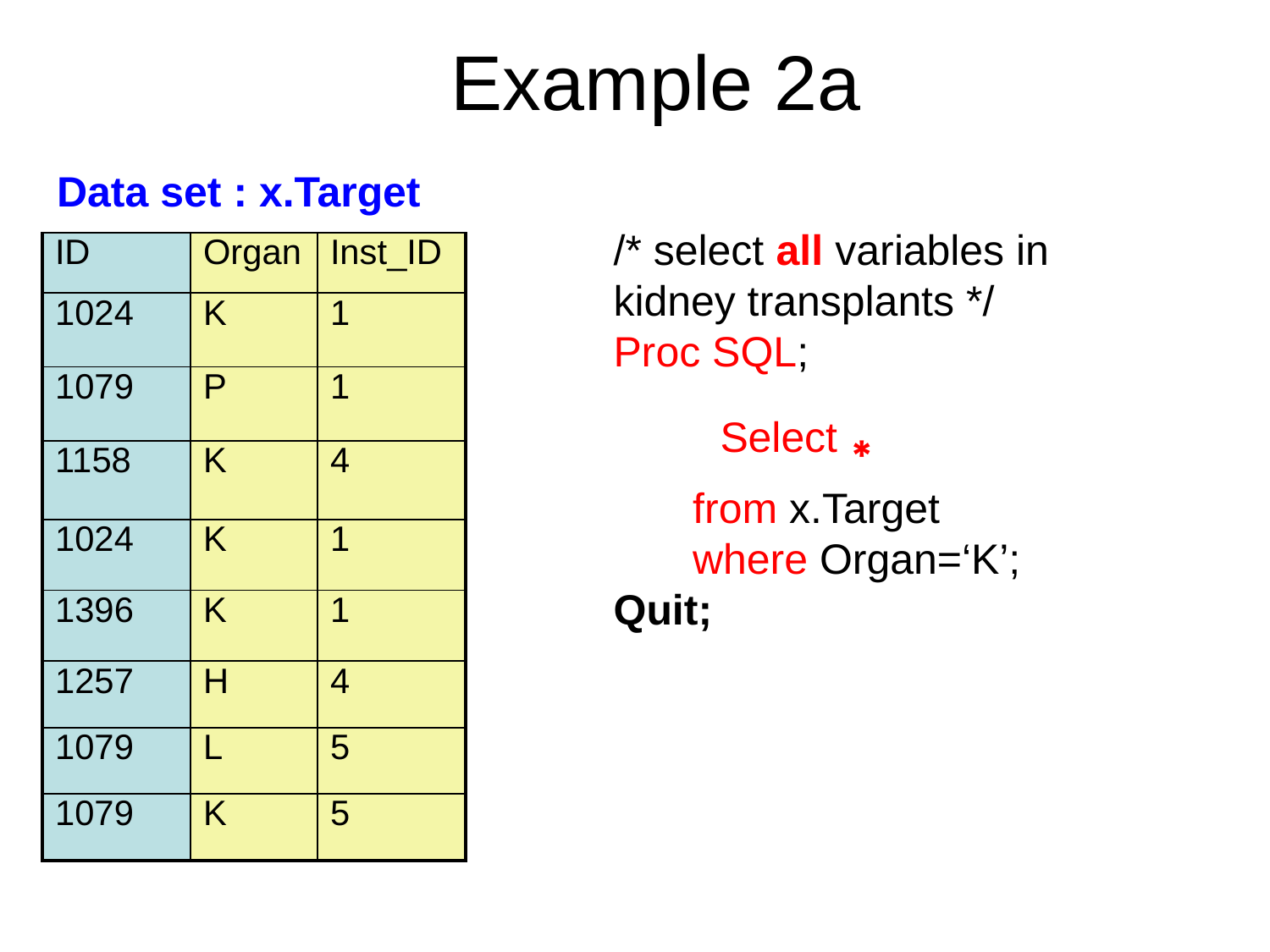

# Example 2a
Data set : x.Target
/* select all variables in kidney transplants */
Proc SQL;
         Select *
	from x.Target
	where Organ=‘K’;
Quit;

| ID | Organ | Inst\_ID |
| --- | --- | --- |
| 1024 | K | 1 |
| 1079 | P | 1 |
| 1158 | K | 4 |
| 1024 | K | 1 |
| 1396 | K | 1 |
| 1257 | H | 4 |
| 1079 | L | 5 |
| 1079 | K | 5 |